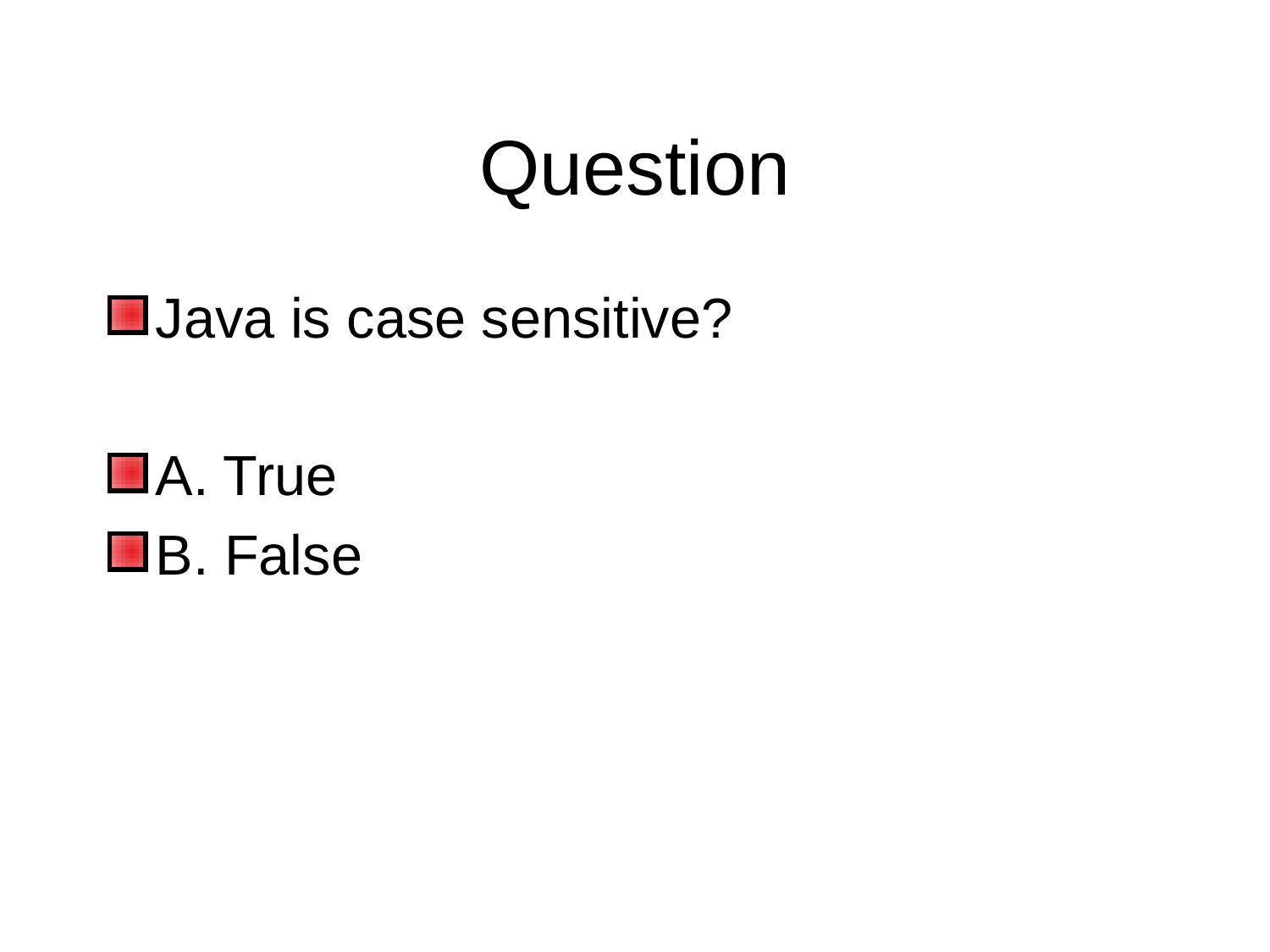

# Question
Java is case sensitive?

A. True
B. False